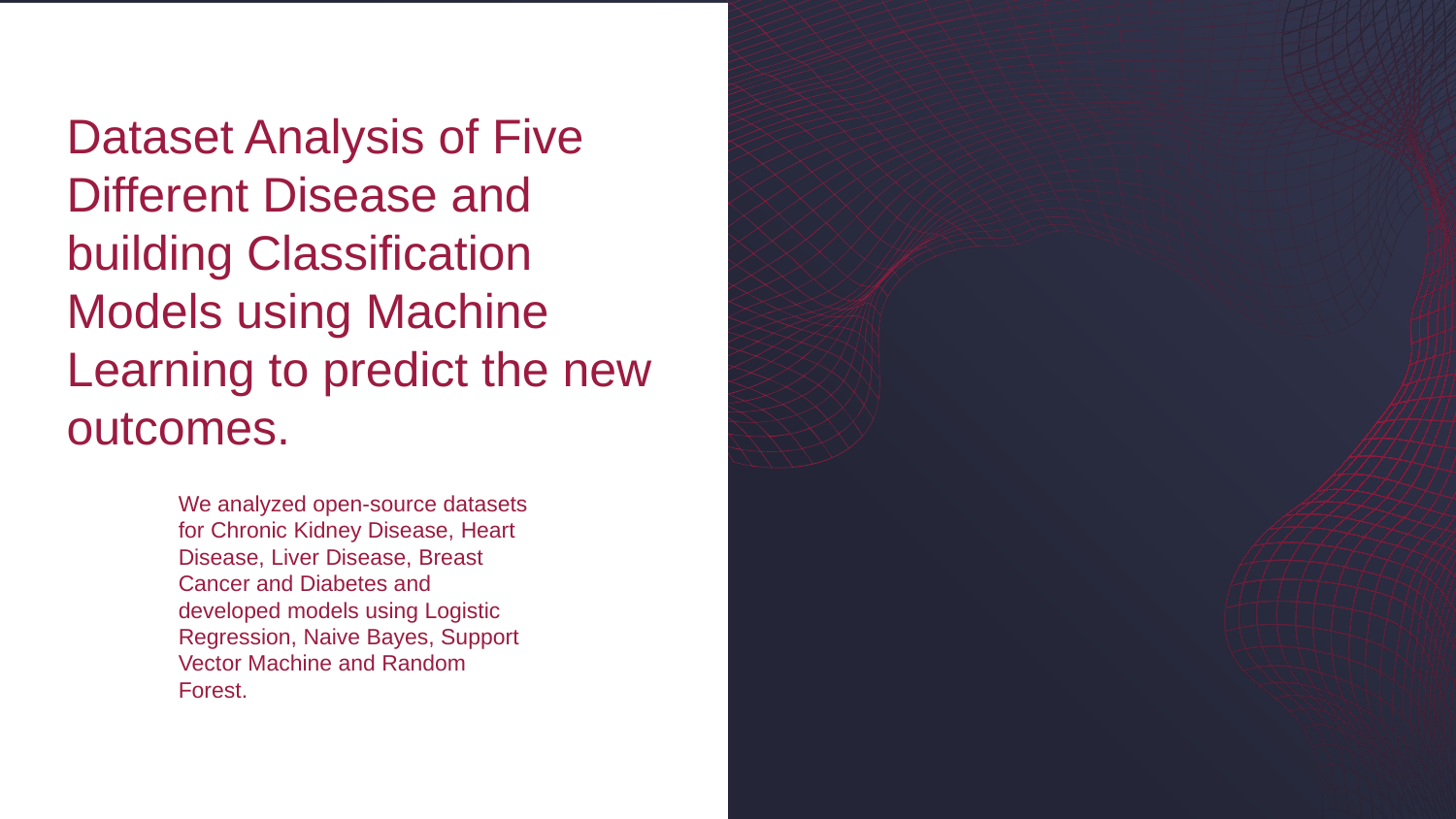

# Dataset Analysis of Five Different Disease and building Classification Models using Machine Learning to predict the new outcomes.

We analyzed open-source datasets for Chronic Kidney Disease, Heart Disease, Liver Disease, Breast Cancer and Diabetes and developed models using Logistic Regression, Naive Bayes, Support Vector Machine and Random Forest.